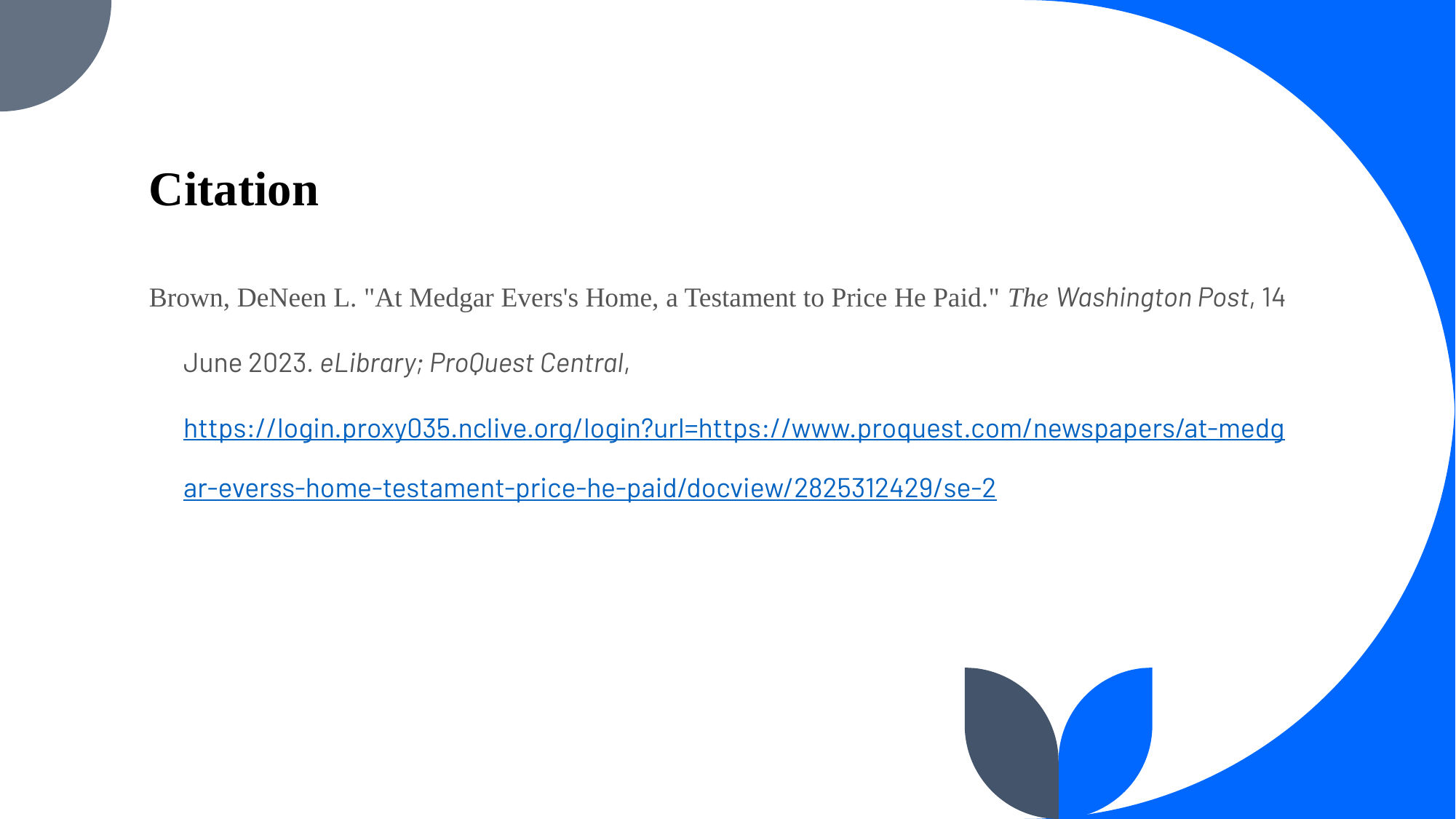

# Citation
Brown, DeNeen L. "At Medgar Evers's Home, a Testament to Price He Paid." The Washington Post, 14 June 2023. eLibrary; ProQuest Central,    https://login.proxy035.nclive.org/login?url=https://www.proquest.com/newspapers/at-medgar-everss-home-testament-price-he-paid/docview/2825312429/se-2